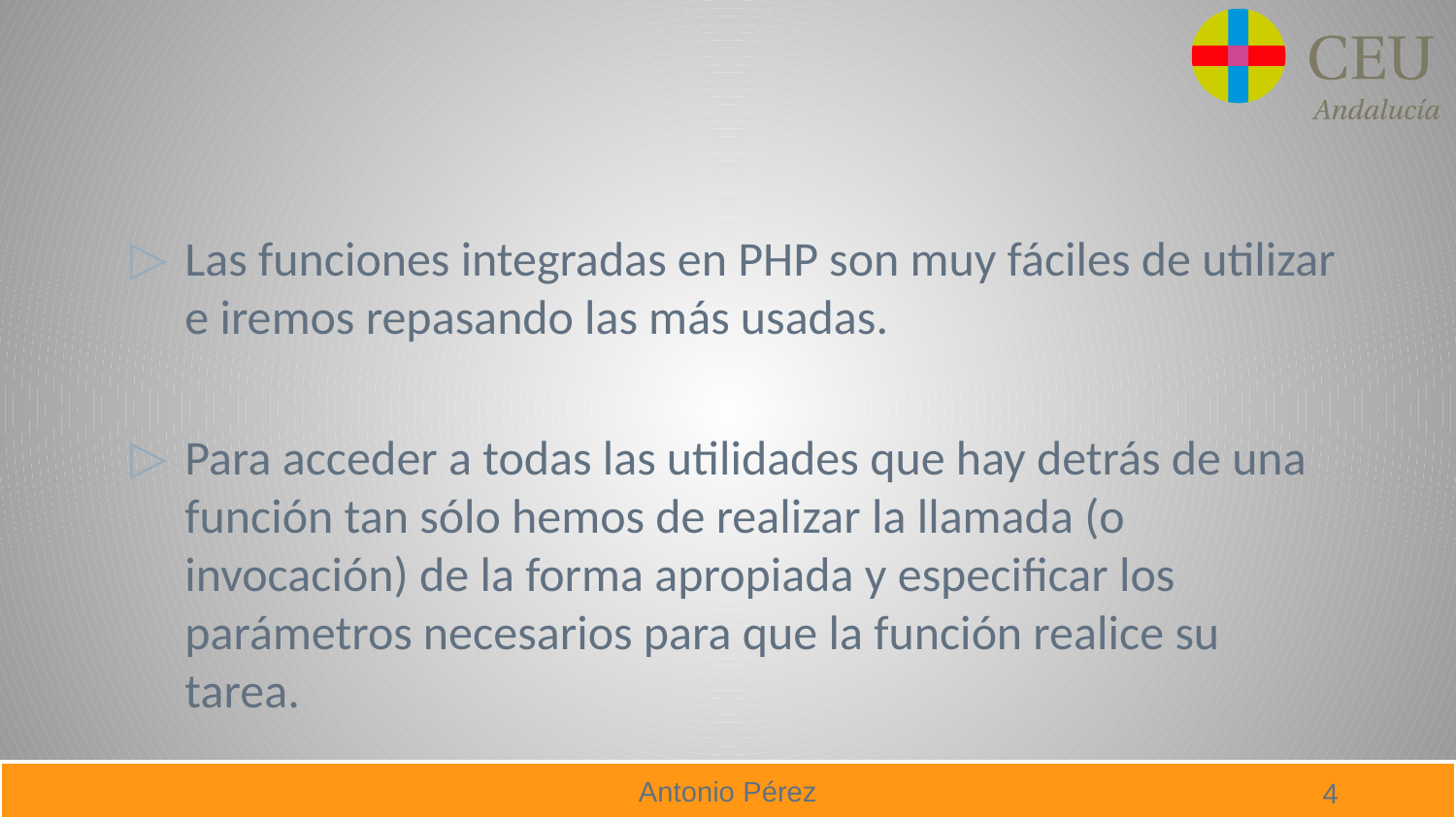

#
Las funciones integradas en PHP son muy fáciles de utilizar e iremos repasando las más usadas.

Para acceder a todas las utilidades que hay detrás de una función tan sólo hemos de realizar la llamada (o invocación) de la forma apropiada y especificar los parámetros necesarios para que la función realice su tarea.
4